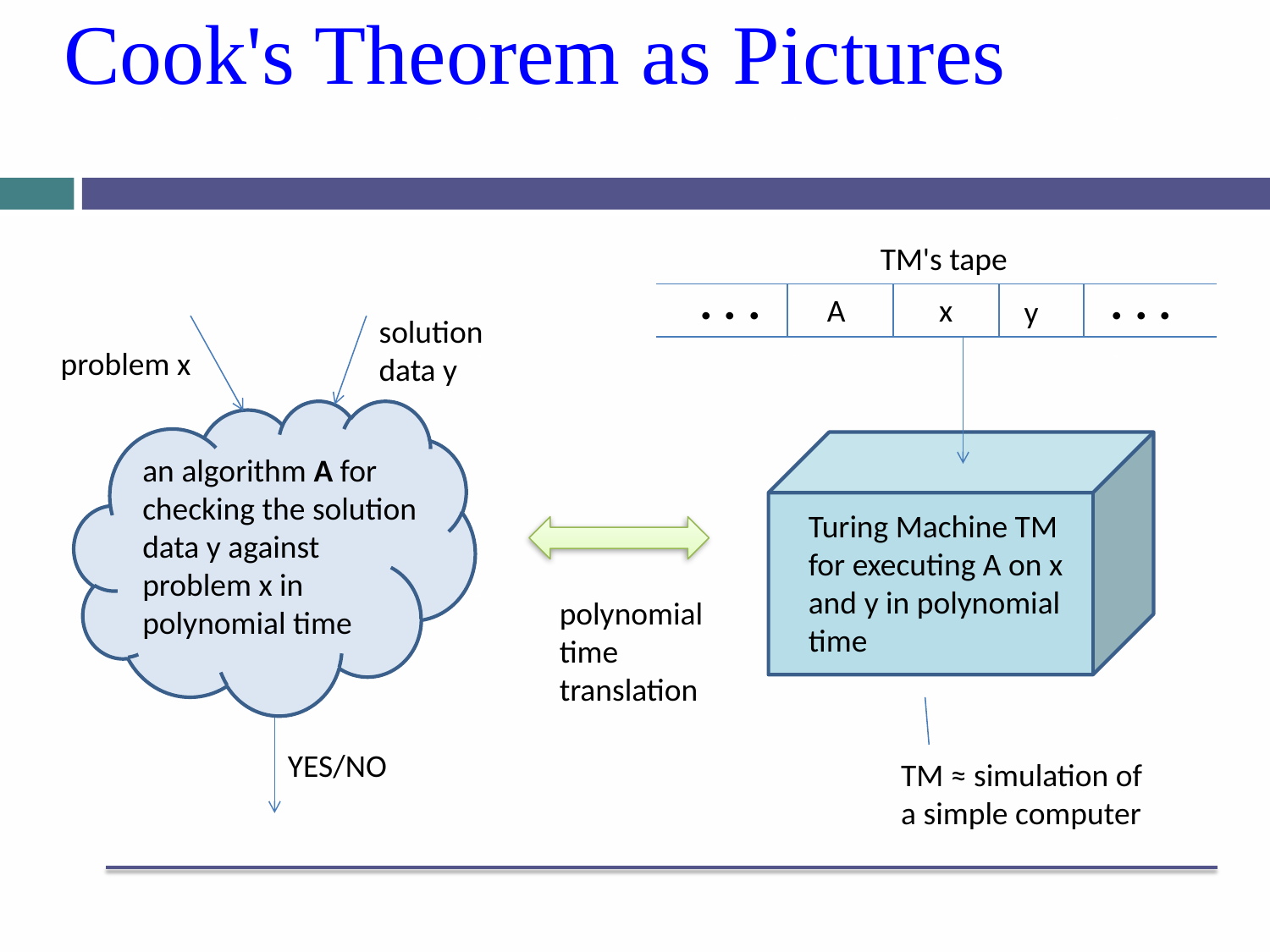

# Cook's Theorem as Pictures
TM's tape
. . .
. . .
A
x
y
solution
data y
problem x

an algorithm A for
checking the solution
data y against
problem x in
polynomial time
Turing Machine TM
for executing A on x
and y in polynomial
time

polynomial
time
translation
YES/NO
TM ≈ simulation of
a simple computer